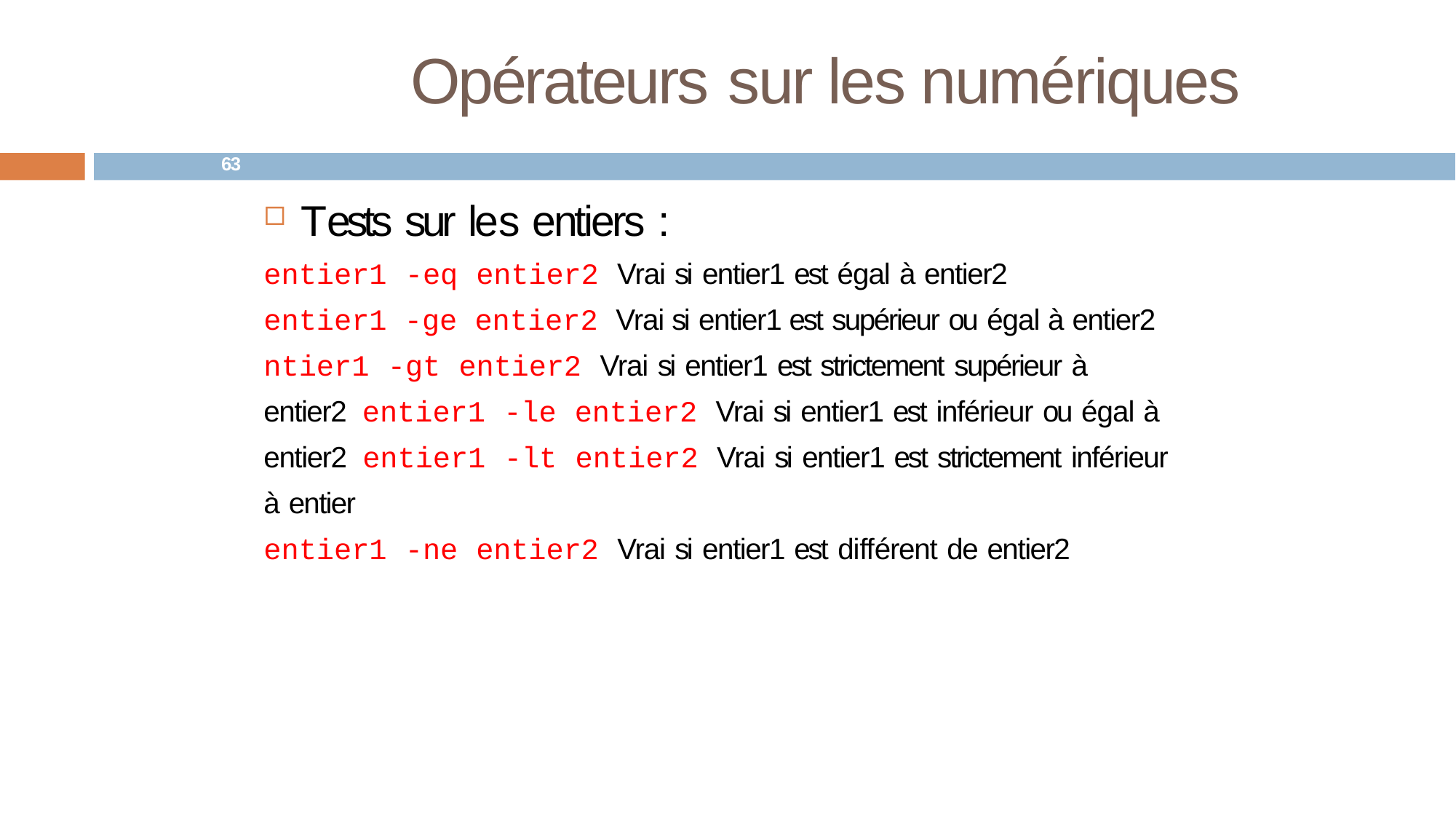

# Opérateurs sur les numériques
63
Tests sur les entiers :
entier1 -eq entier2 Vrai si entier1 est égal à entier2
entier1 -ge entier2 Vrai si entier1 est supérieur ou égal à entier2  ntier1 -gt entier2 Vrai si entier1 est strictement supérieur à entier2  entier1 -le entier2 Vrai si entier1 est inférieur ou égal à entier2  entier1 -lt entier2 Vrai si entier1 est strictement inférieur à entier
entier1 -ne entier2 Vrai si entier1 est différent de entier2